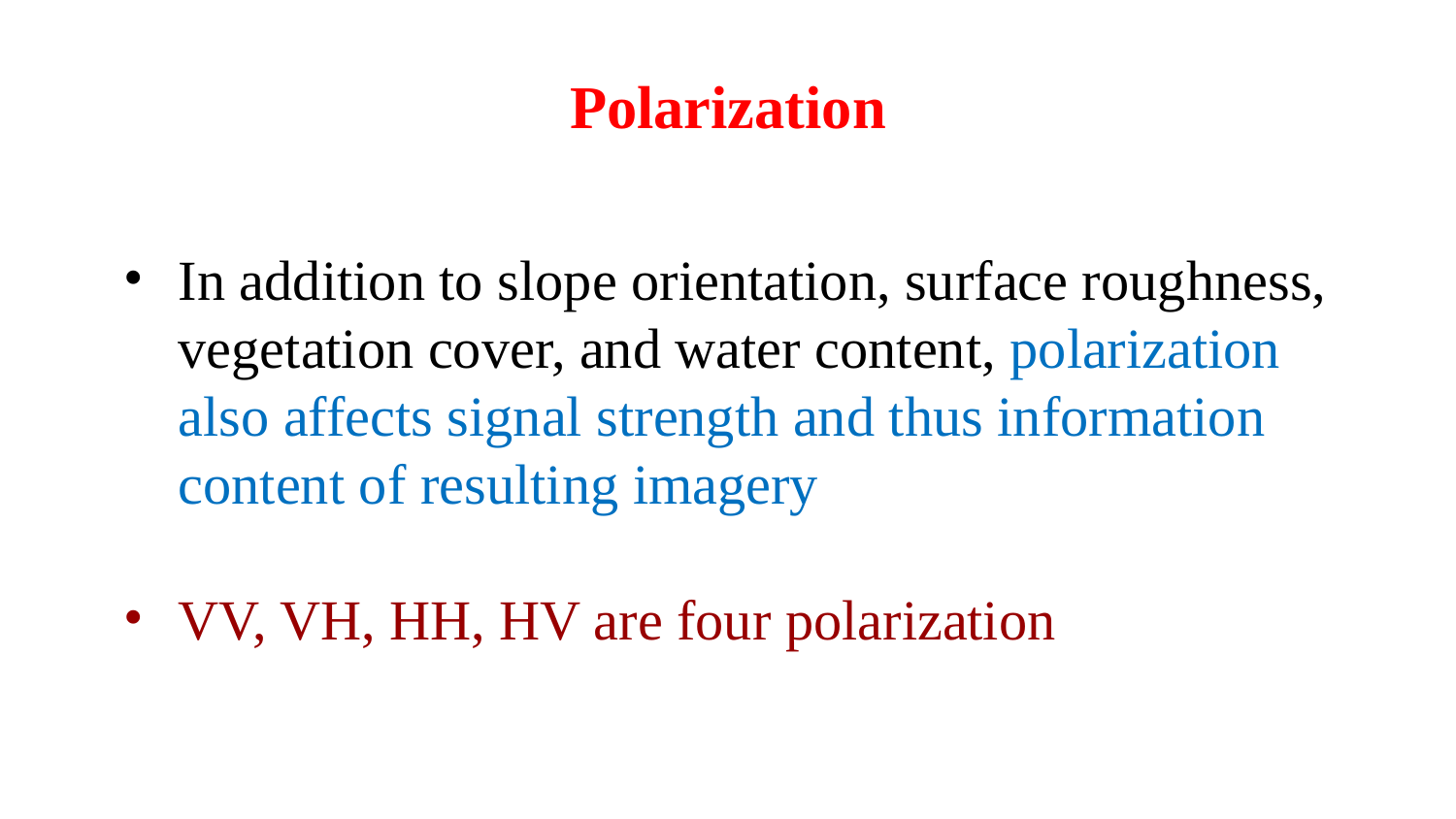

# Polarization
In addition to slope orientation, surface roughness, vegetation cover, and water content, polarization also affects signal strength and thus information content of resulting imagery

VV, VH, HH, HV are four polarization